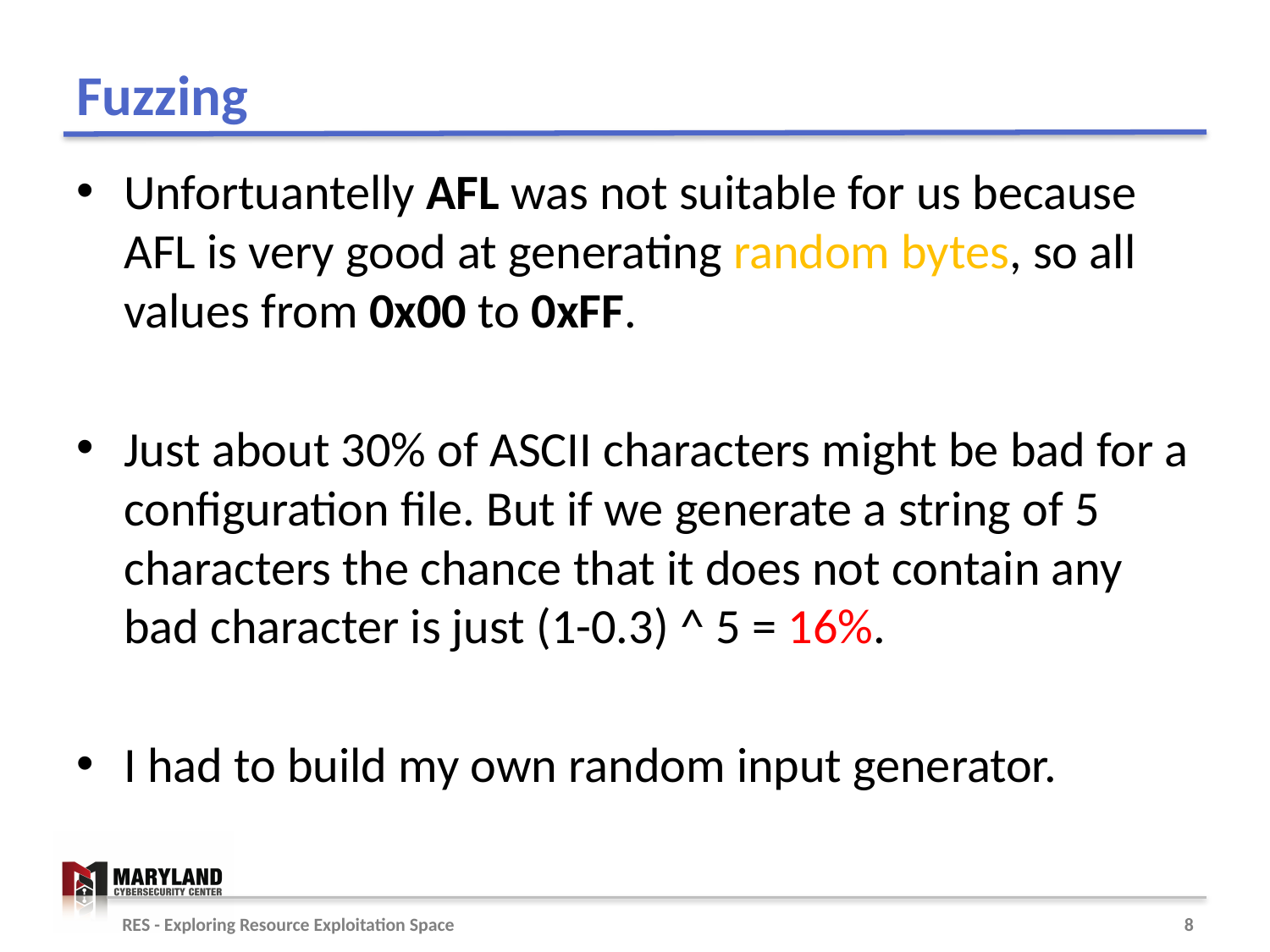

# Fuzzing
Unfortuantelly AFL was not suitable for us because AFL is very good at generating random bytes, so all values from 0x00 to 0xFF.

Just about 30% of ASCII characters might be bad for a configuration file. But if we generate a string of 5 characters the chance that it does not contain any bad character is just (1-0.3) ^ 5 = 16%.

I had to build my own random input generator.

RES - Exploring Resource Exploitation Space
8